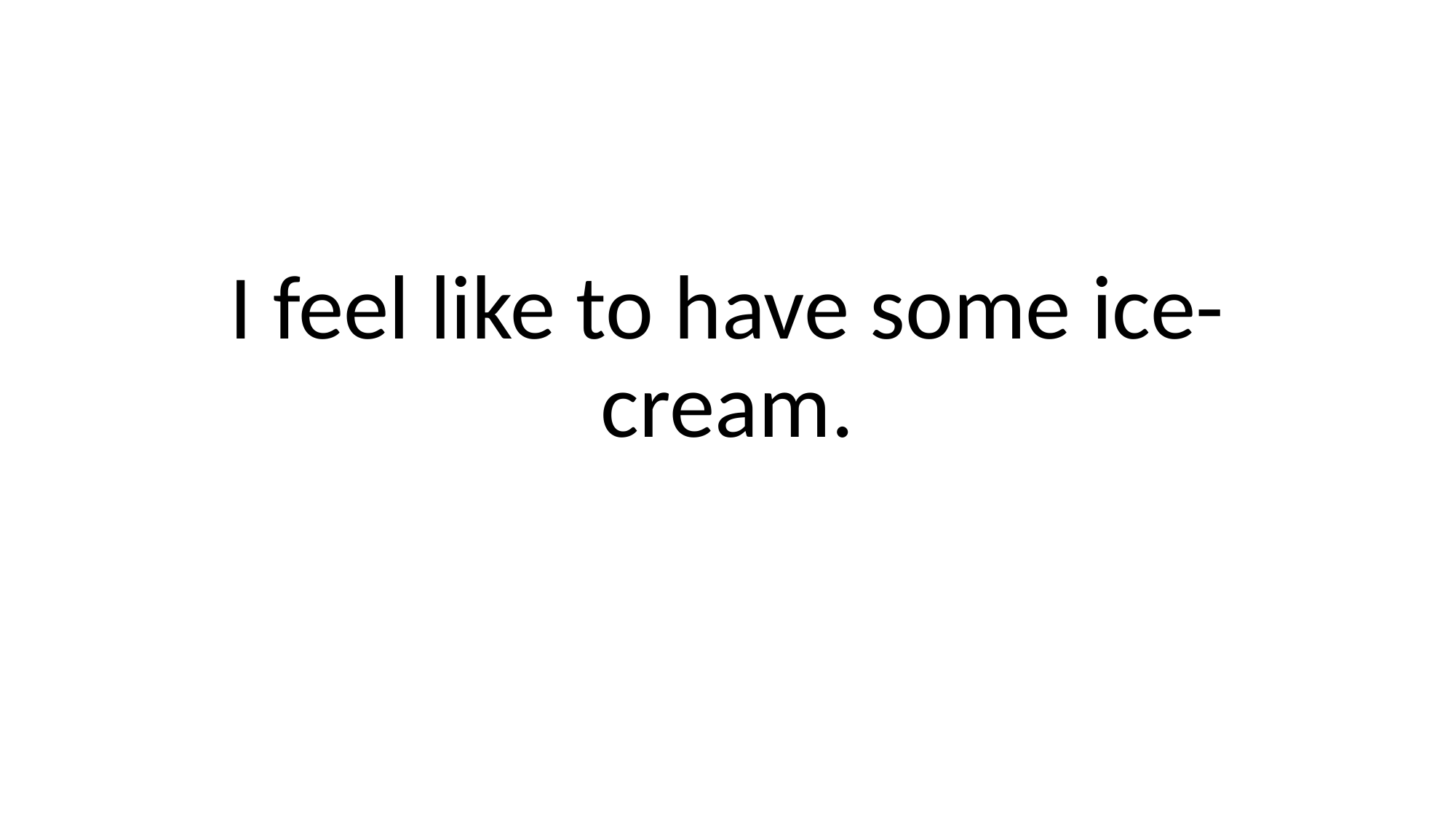

# I feel like to have some ice-cream.